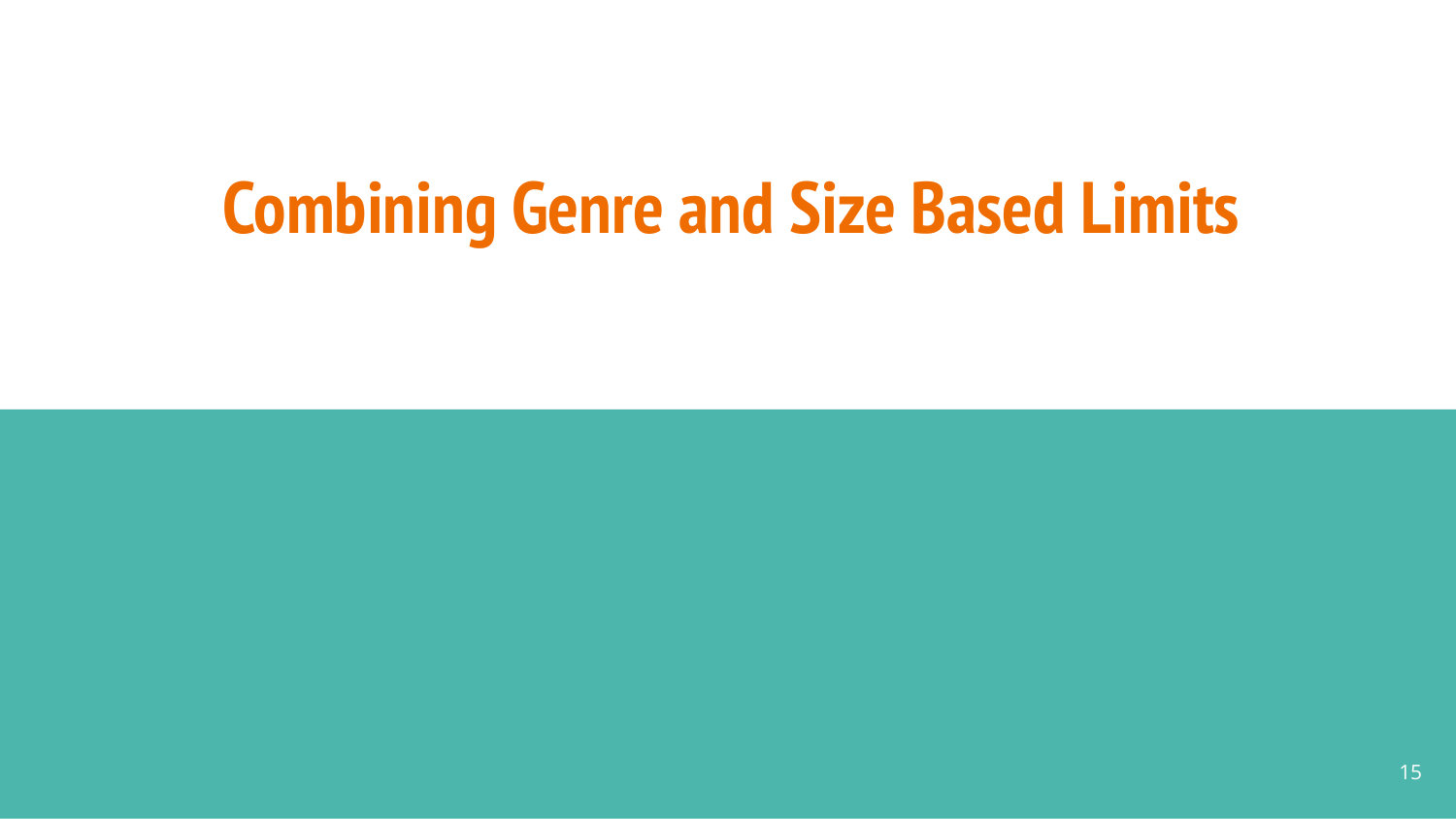

# Combining Genre and Size Based Limits
15